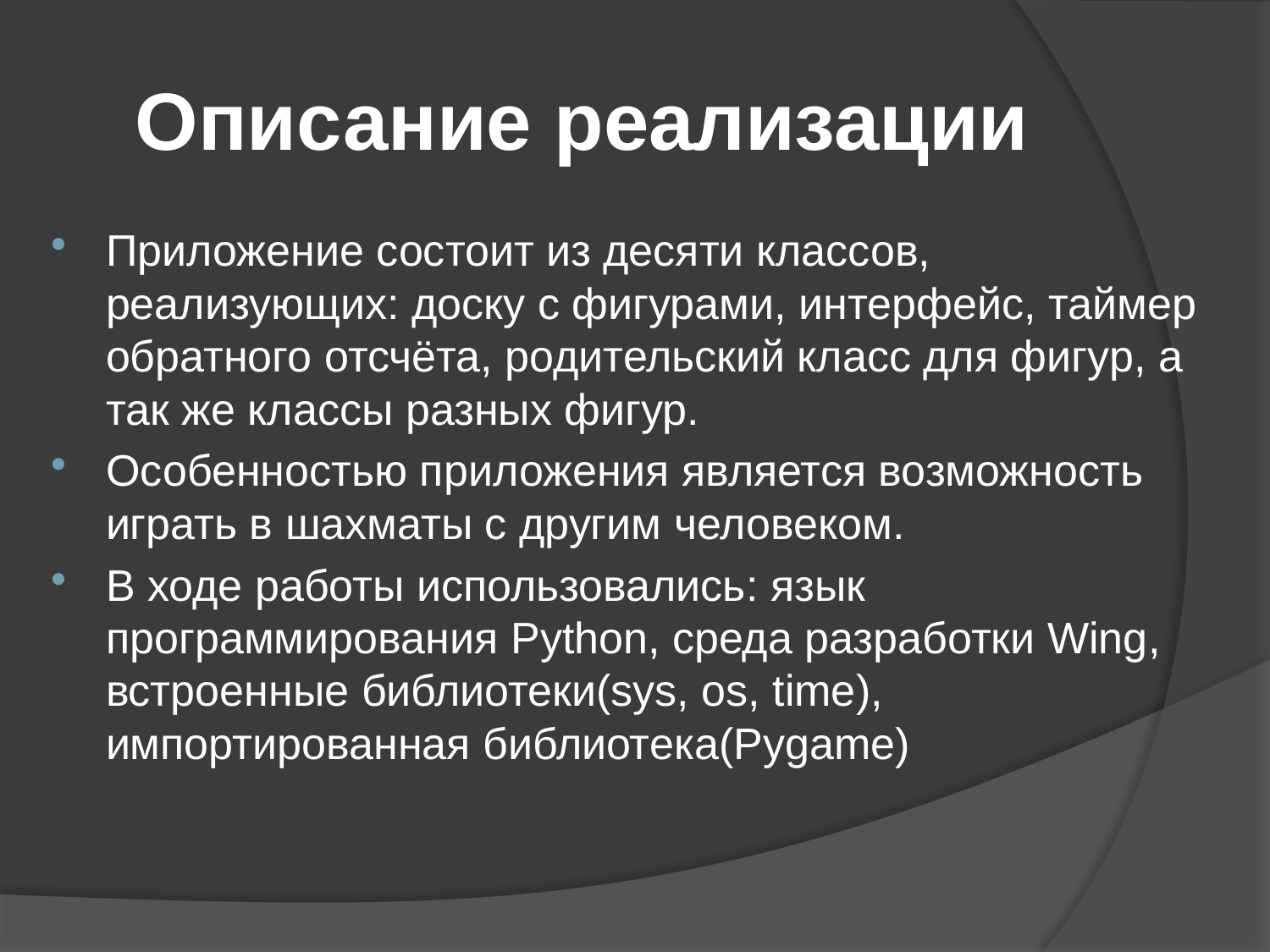

# Описание реализации
Приложение состоит из десяти классов, реализующих: доску с фигурами, интерфейс, таймер обратного отсчёта, родительский класс для фигур, а так же классы разных фигур.
Особенностью приложения является возможность играть в шахматы с другим человеком.
В ходе работы использовались: язык программирования Python, среда разработки Wing, встроенные библиотеки(sys, os, time), импортированная библиотека(Pygame)